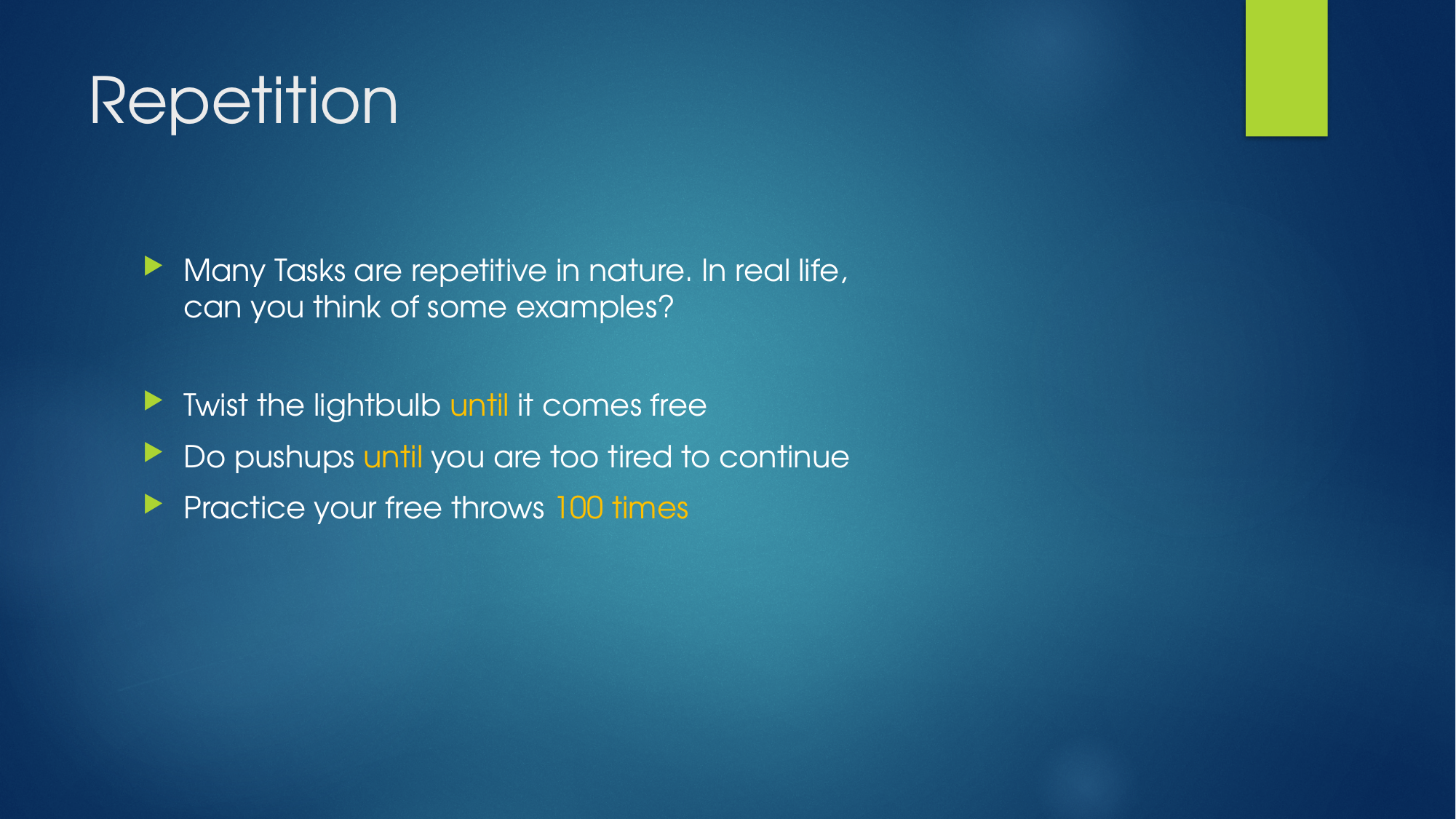

# Repetition
Many Tasks are repetitive in nature. In real life, can you think of some examples?

Twist the lightbulb until it comes free
Do pushups until you are too tired to continue
Practice your free throws 100 times